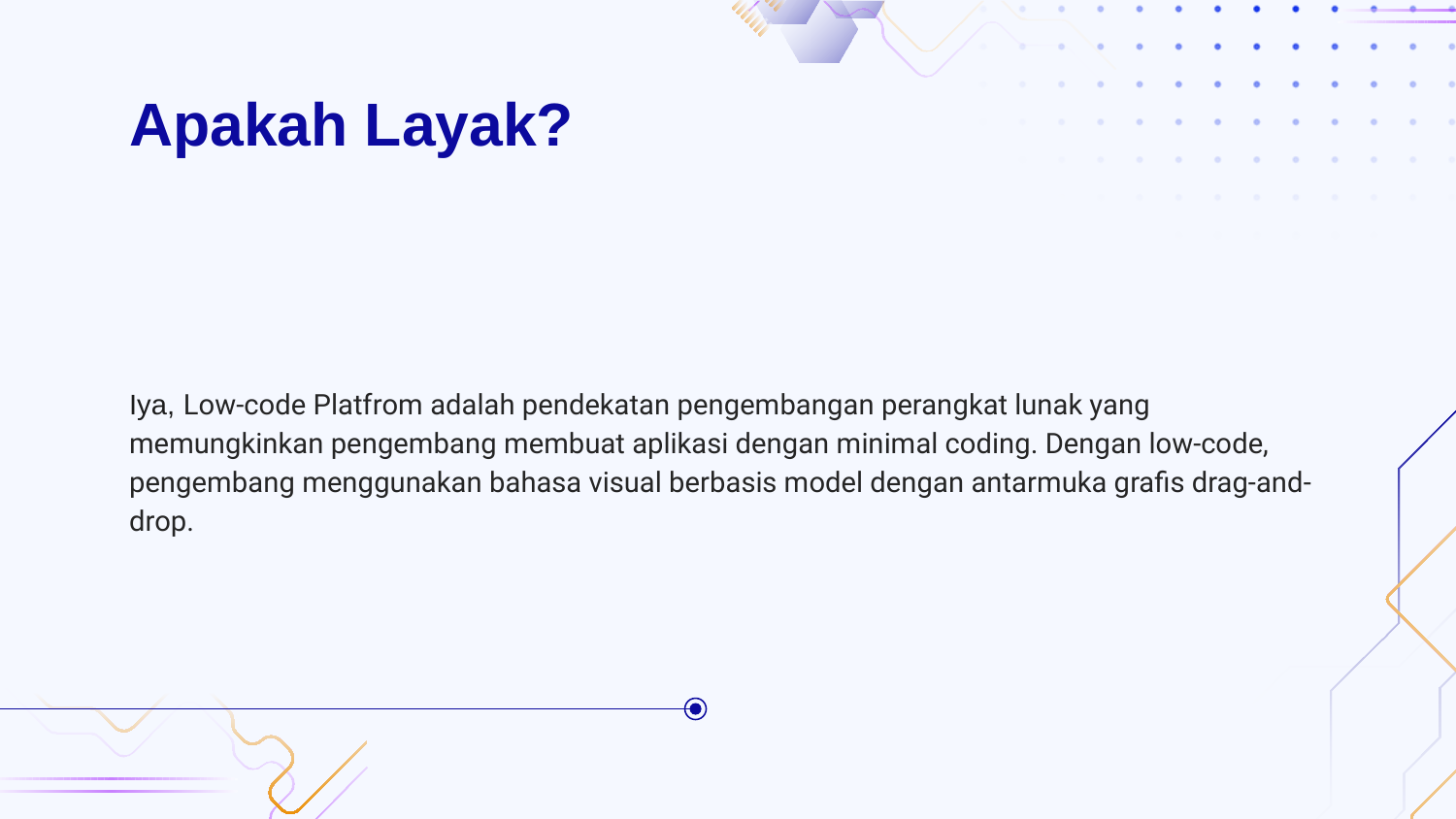

# Apakah Layak?
Iya, Low-code Platfrom adalah pendekatan pengembangan perangkat lunak yang memungkinkan pengembang membuat aplikasi dengan minimal coding. Dengan low-code, pengembang menggunakan bahasa visual berbasis model dengan antarmuka grafis drag-and-drop.